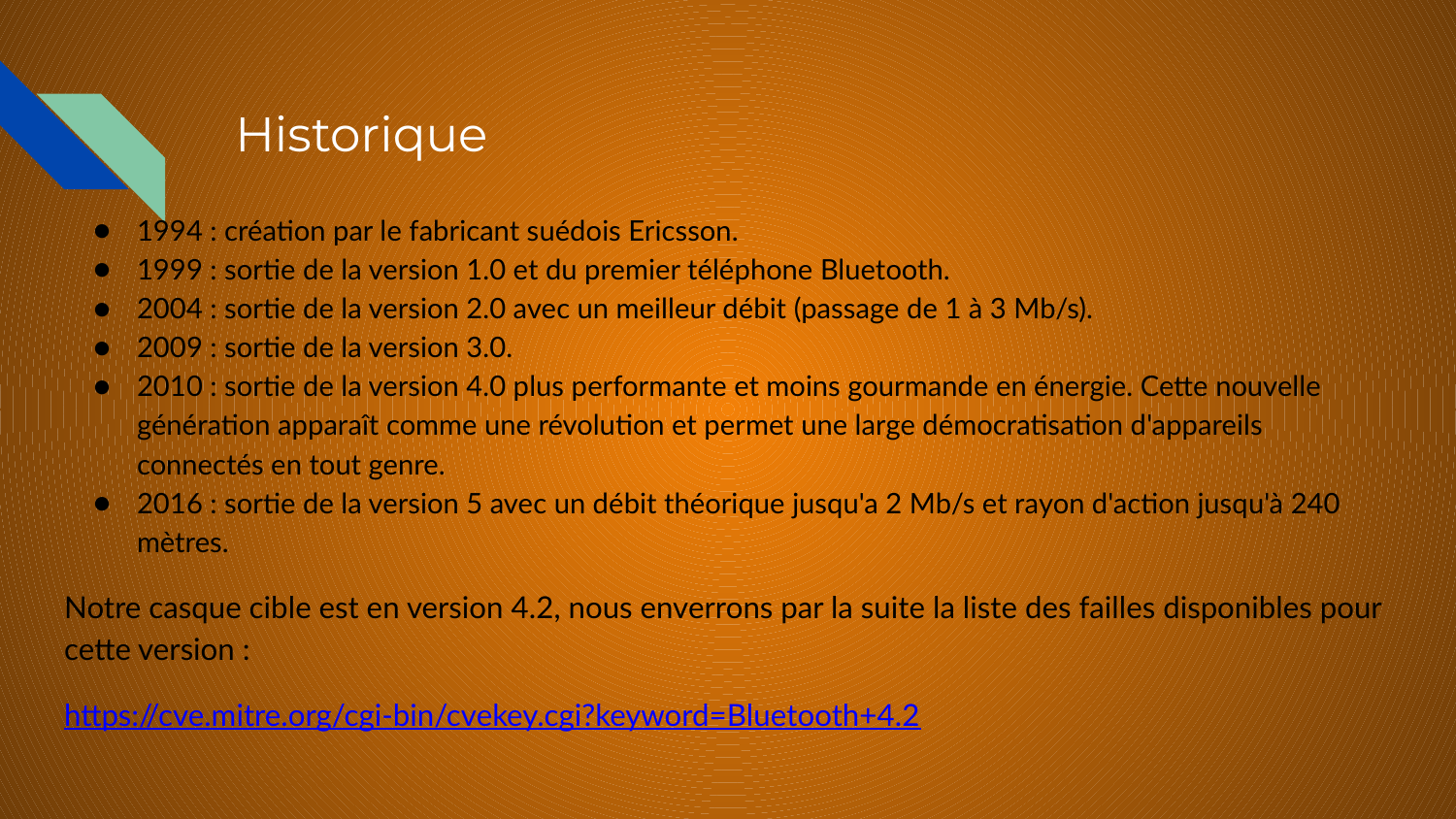

# Historique
1994 : création par le fabricant suédois Ericsson.
1999 : sortie de la version 1.0 et du premier téléphone Bluetooth.
2004 : sortie de la version 2.0 avec un meilleur débit (passage de 1 à 3 Mb/s).
2009 : sortie de la version 3.0.
2010 : sortie de la version 4.0 plus performante et moins gourmande en énergie. Cette nouvelle génération apparaît comme une révolution et permet une large démocratisation d'appareils connectés en tout genre.
2016 : sortie de la version 5 avec un débit théorique jusqu'a 2 Mb/s et rayon d'action jusqu'à 240 mètres.
Notre casque cible est en version 4.2, nous enverrons par la suite la liste des failles disponibles pour cette version :
https://cve.mitre.org/cgi-bin/cvekey.cgi?keyword=Bluetooth+4.2